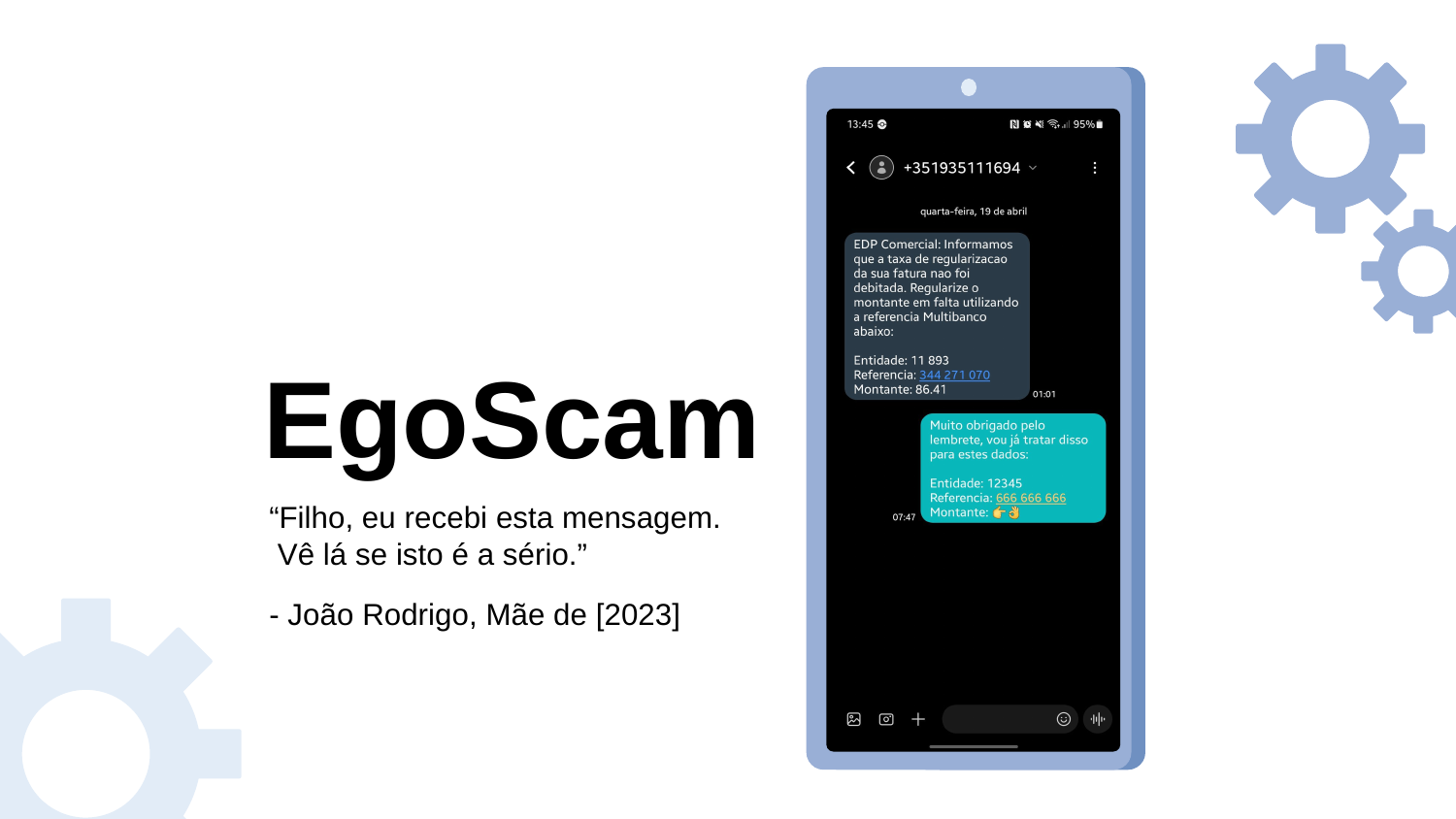

EgoScam

“Filho, eu recebi esta mensagem.     Vê lá se isto é a sério.”
- João Rodrigo, Mãe de [2023]